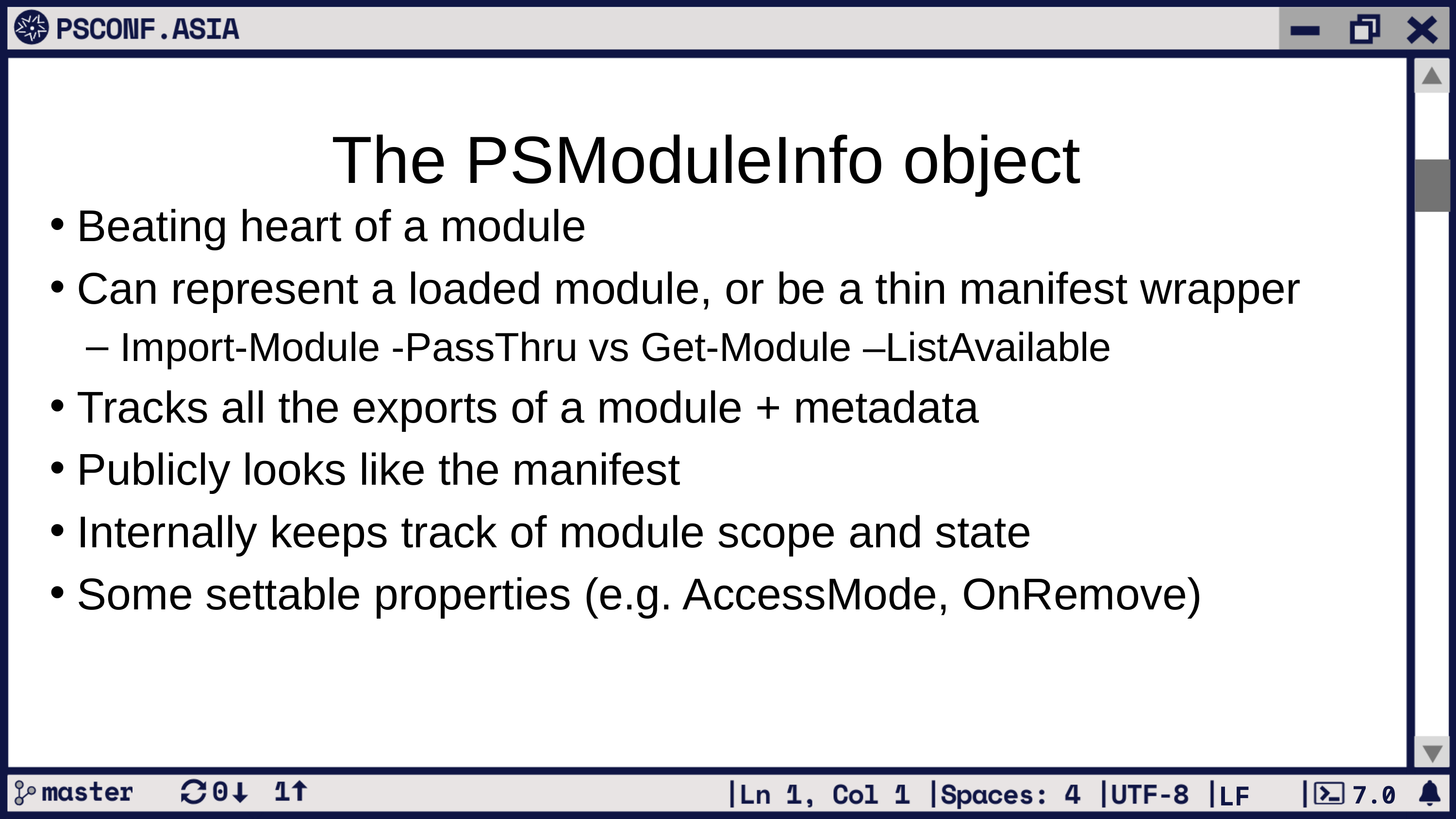

# The PSModuleInfo object
Beating heart of a module
Can represent a loaded module, or be a thin manifest wrapper
 Import-Module -PassThru vs Get-Module –ListAvailable
Tracks all the exports of a module + metadata
Publicly looks like the manifest
Internally keeps track of module scope and state
Some settable properties (e.g. AccessMode, OnRemove)

7.0
LF